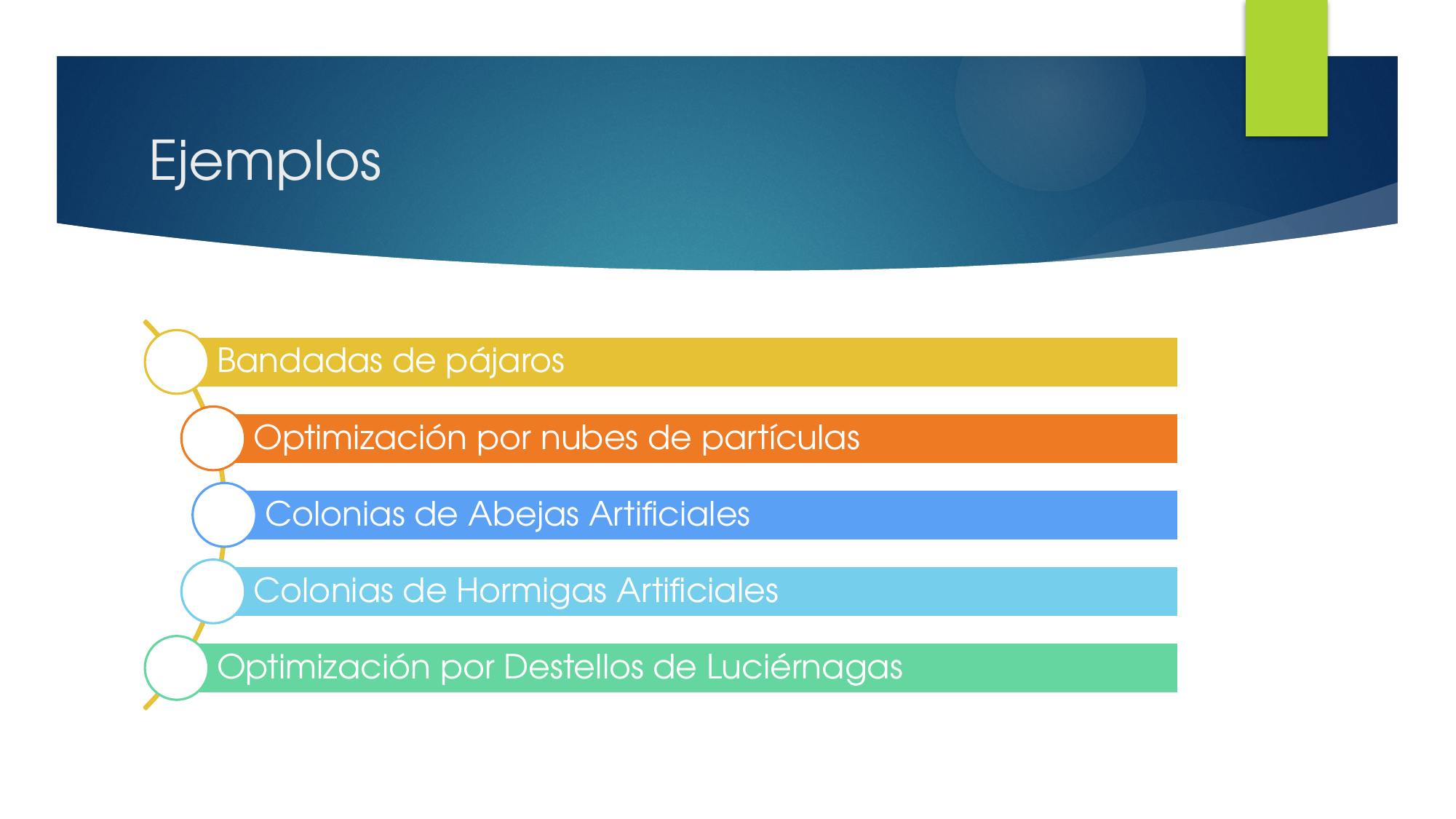

# Ejemplos
Bandadas de pájaros
Optimización por nubes de partículas
Colonias de Abejas Artificiales
Colonias de Hormigas Artificiales
Optimización por Destellos de Luciérnagas